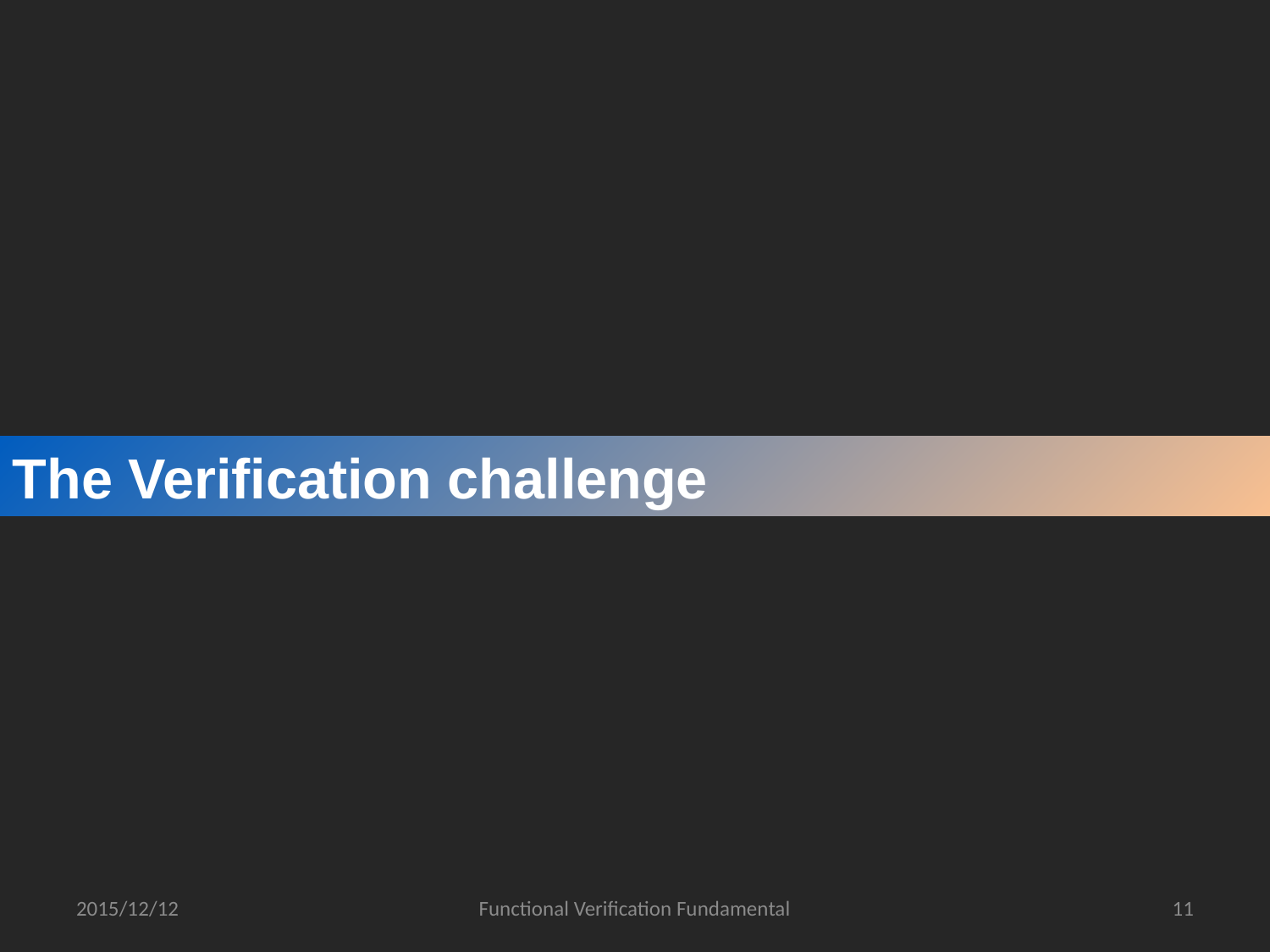

The Verification challenge
2015/12/12
Functional Verification Fundamental
11